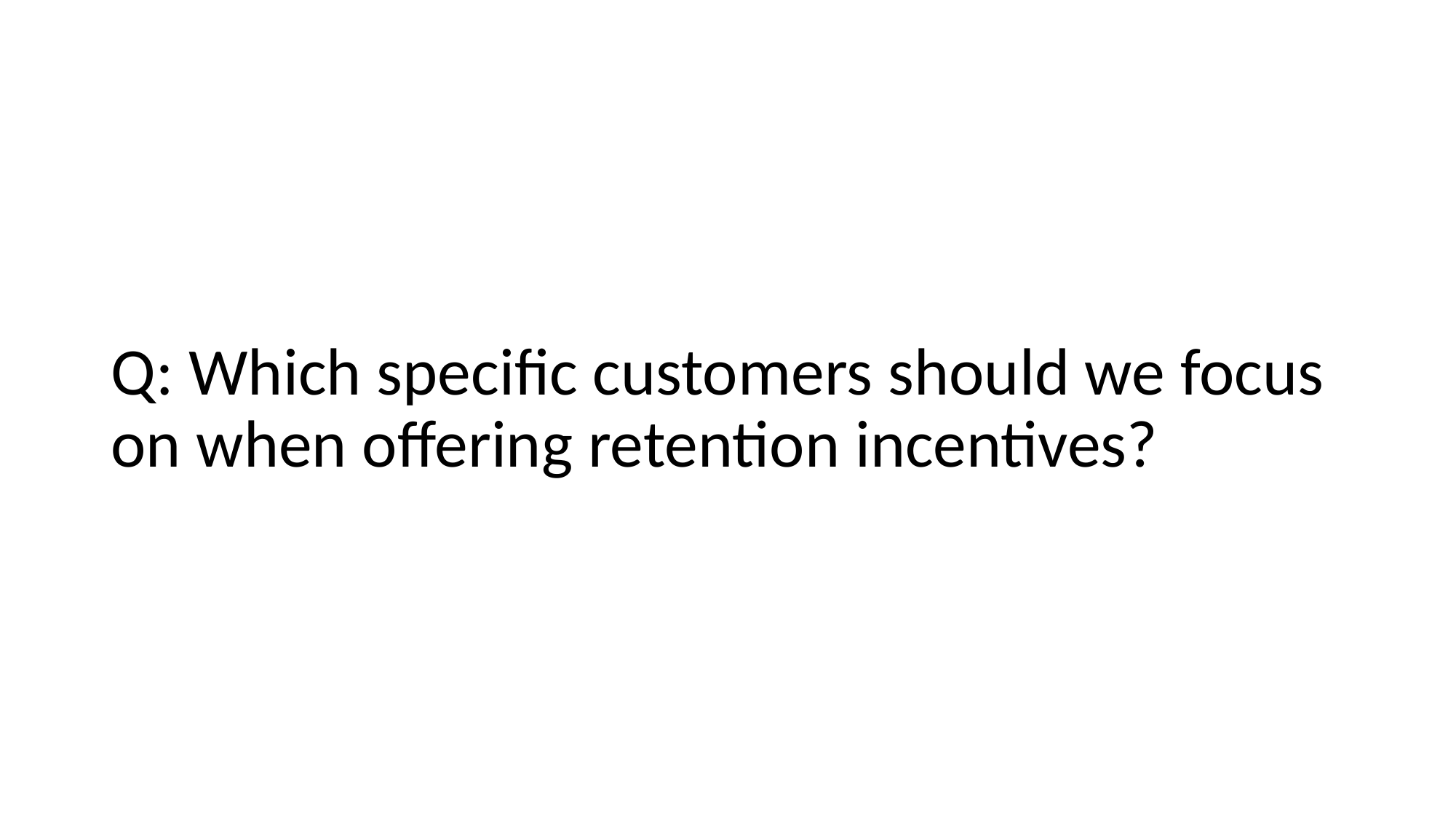

# Q: Which specific customers should we focus on when offering retention incentives?